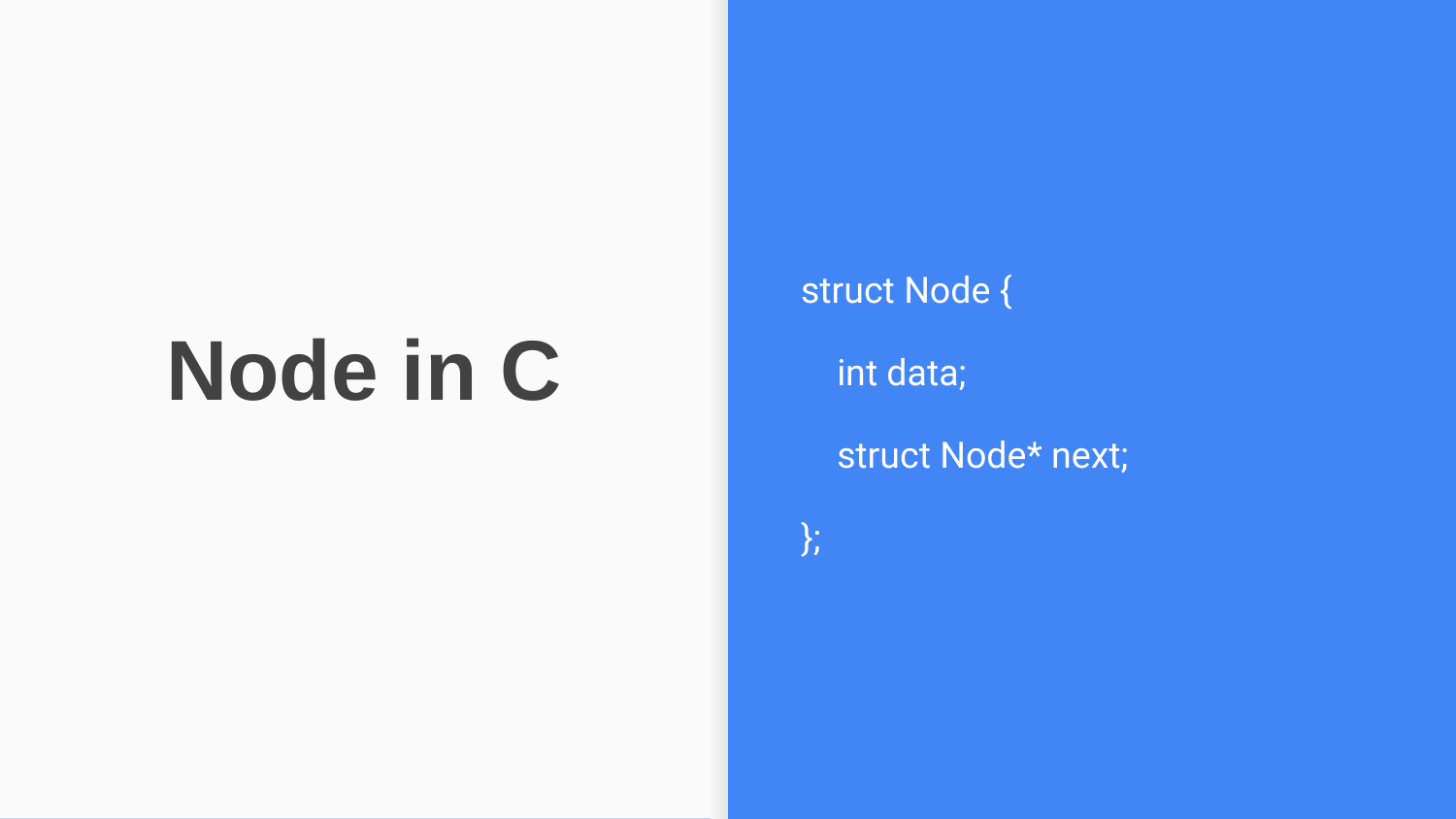

struct Node {
    int data;
    struct Node* next;
};
# Node in C